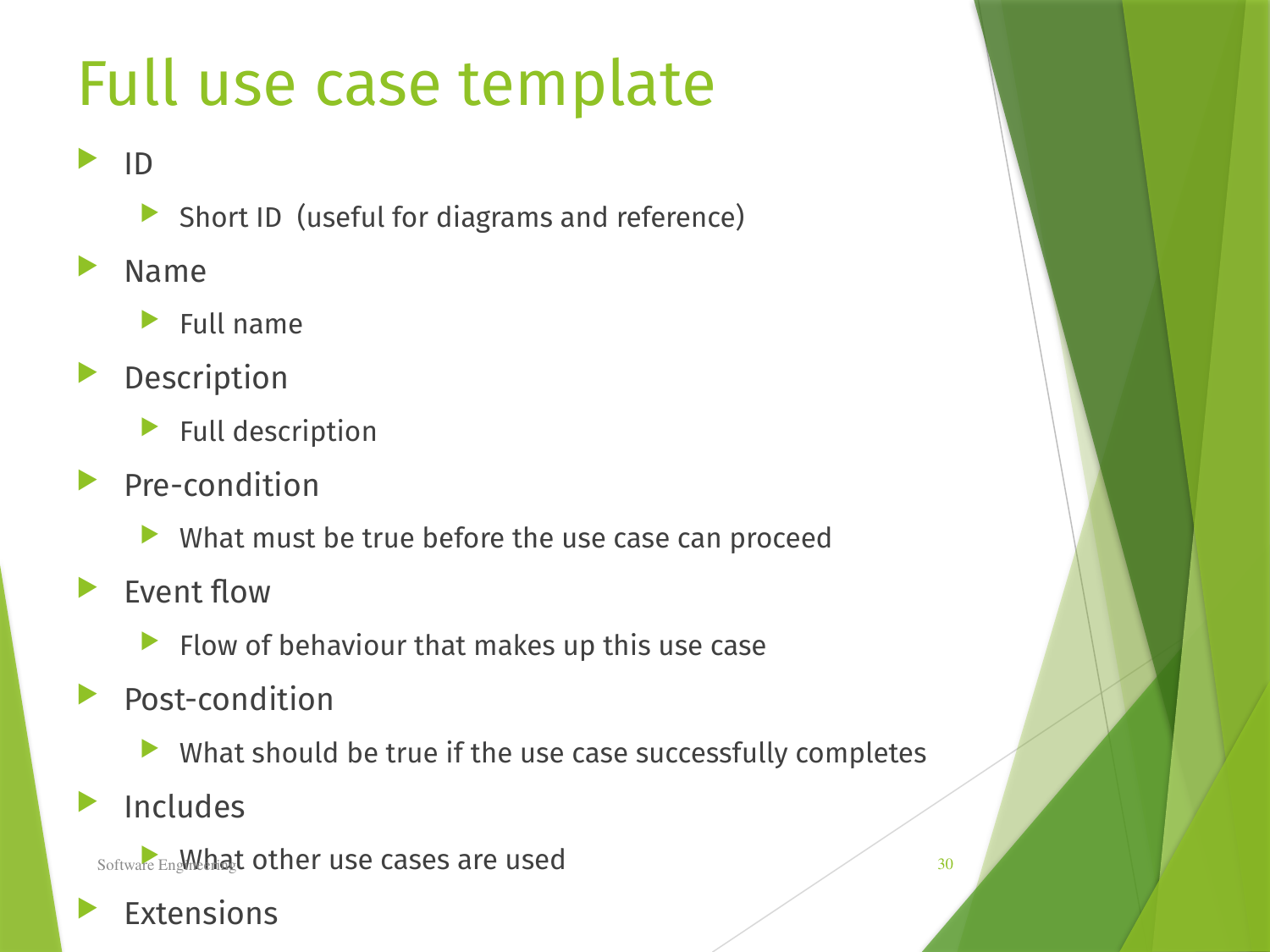

# Full use case template
ID
Short ID  (useful for diagrams and reference)
Name
Full name
Description
Full description
Pre-condition
What must be true before the use case can proceed
Event flow
Flow of behaviour that makes up this use case
Post-condition
What should be true if the use case successfully completes
Includes
What other use cases are used
Extensions
Optional behaviour
Triggers
What makes this use case happen

Software Engineering
30